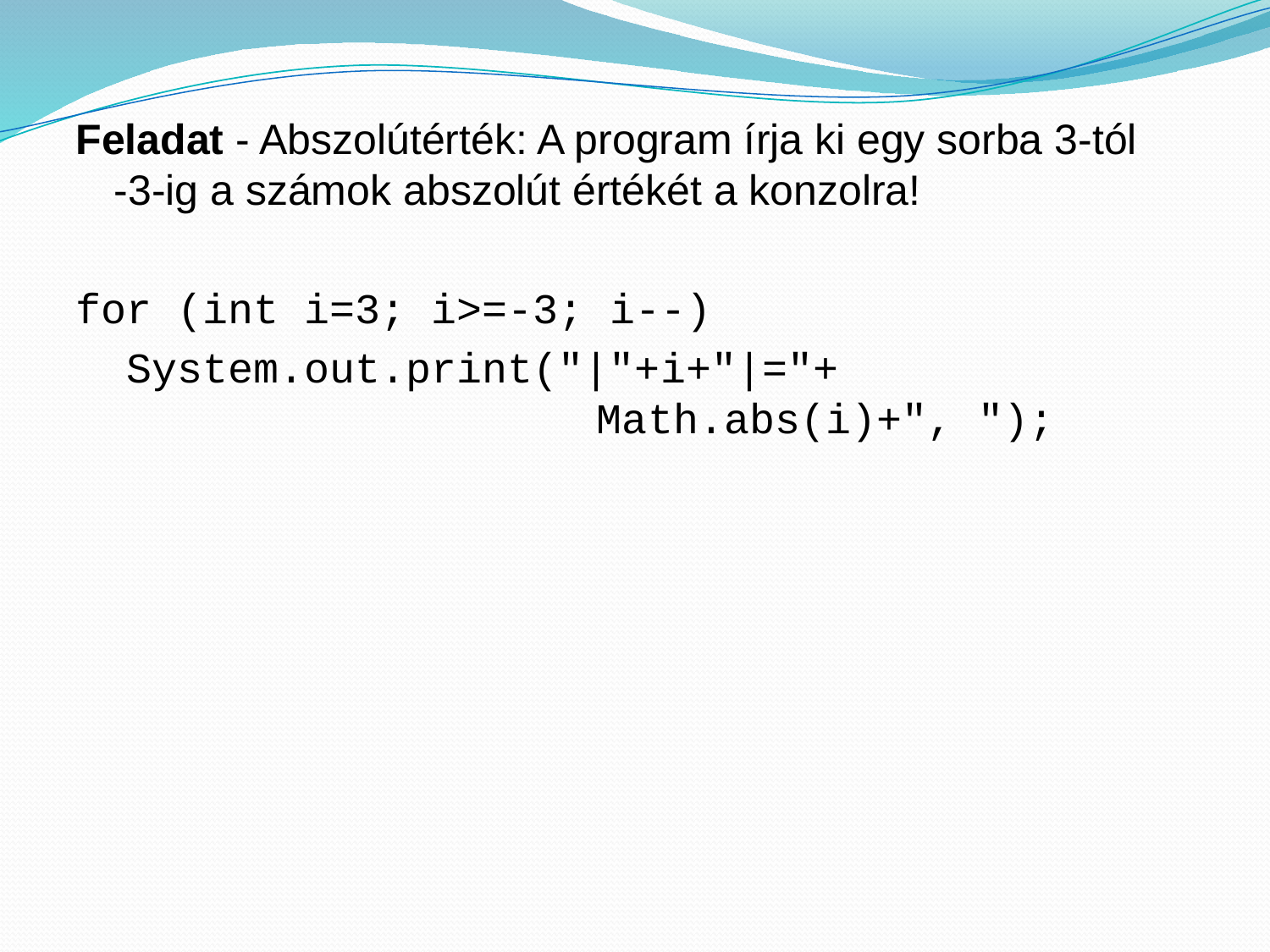

Feladat - Abszolútérték: A program írja ki egy sorba 3-tól
-3-ig a számok abszolút értékét a konzolra!

for (int i=3; i>=-3; i--)
  System.out.print("|"+i+"|="+
                   Math.abs(i)+", ");